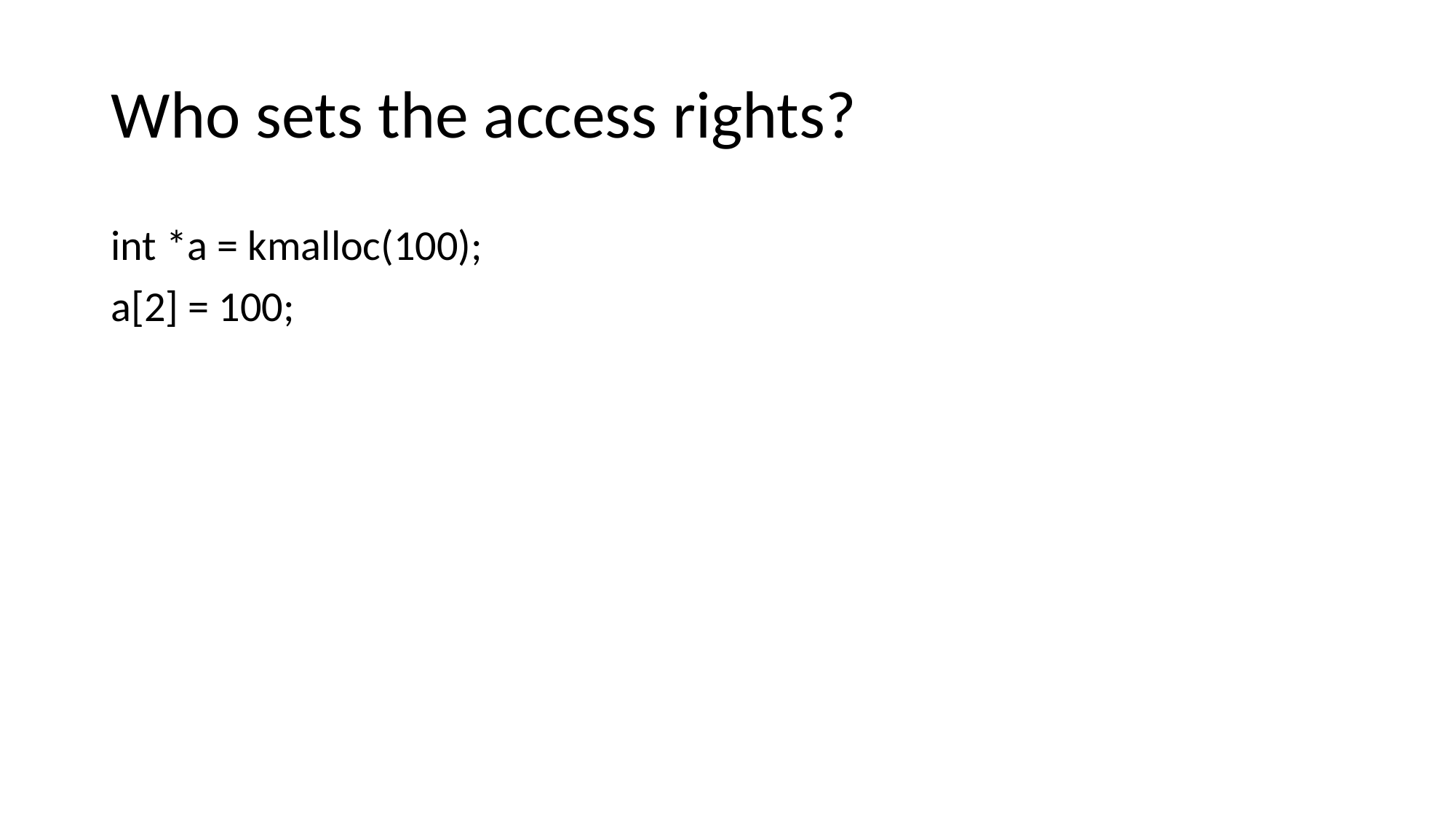

# Who sets the access rights?
int *a = kmalloc(100);
a[2] = 100;